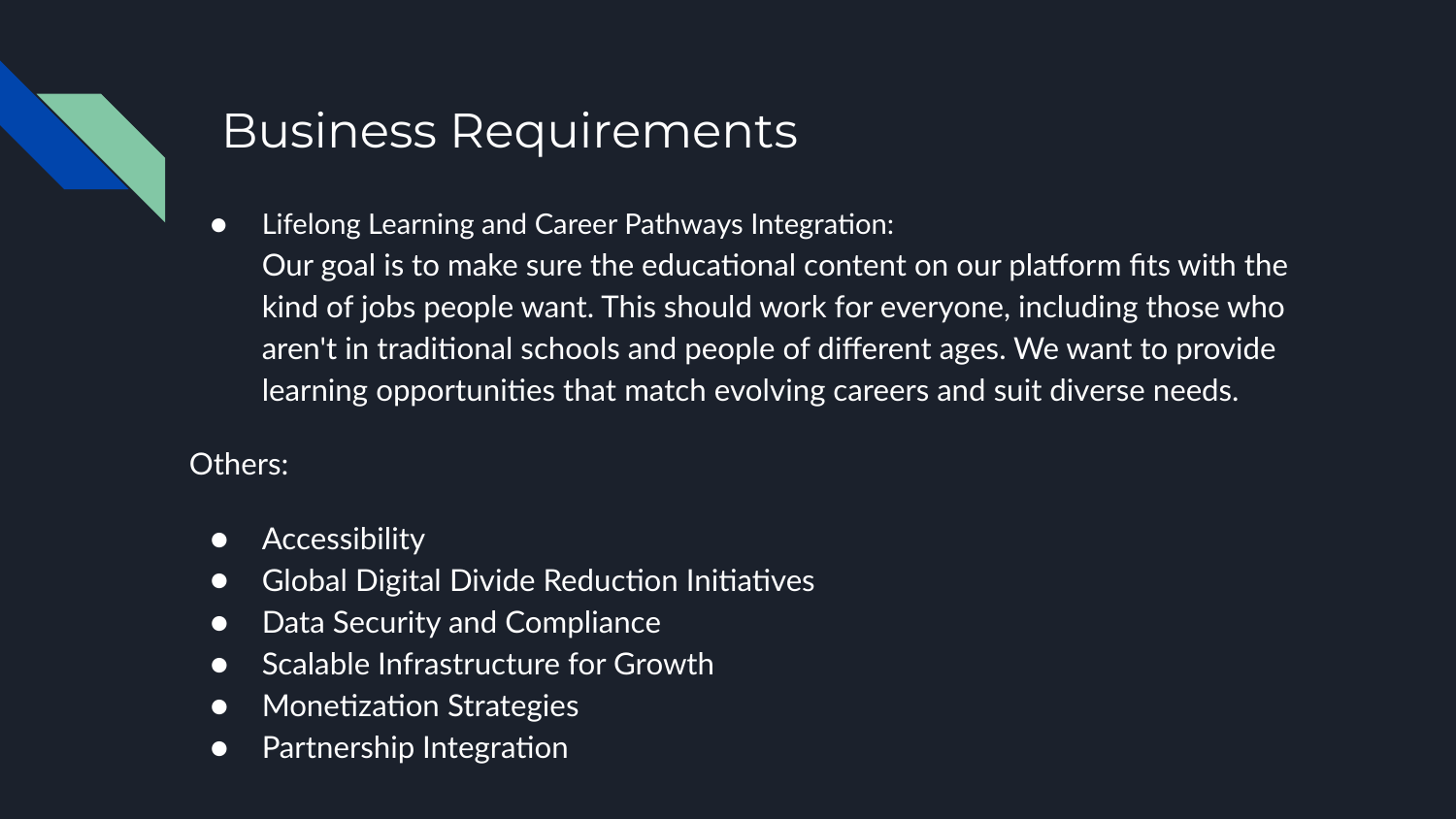

# Business Requirements
Lifelong Learning and Career Pathways Integration:
Our goal is to make sure the educational content on our platform fits with the kind of jobs people want. This should work for everyone, including those who aren't in traditional schools and people of different ages. We want to provide learning opportunities that match evolving careers and suit diverse needs.
Others:
Accessibility
Global Digital Divide Reduction Initiatives
Data Security and Compliance
Scalable Infrastructure for Growth
Monetization Strategies
Partnership Integration